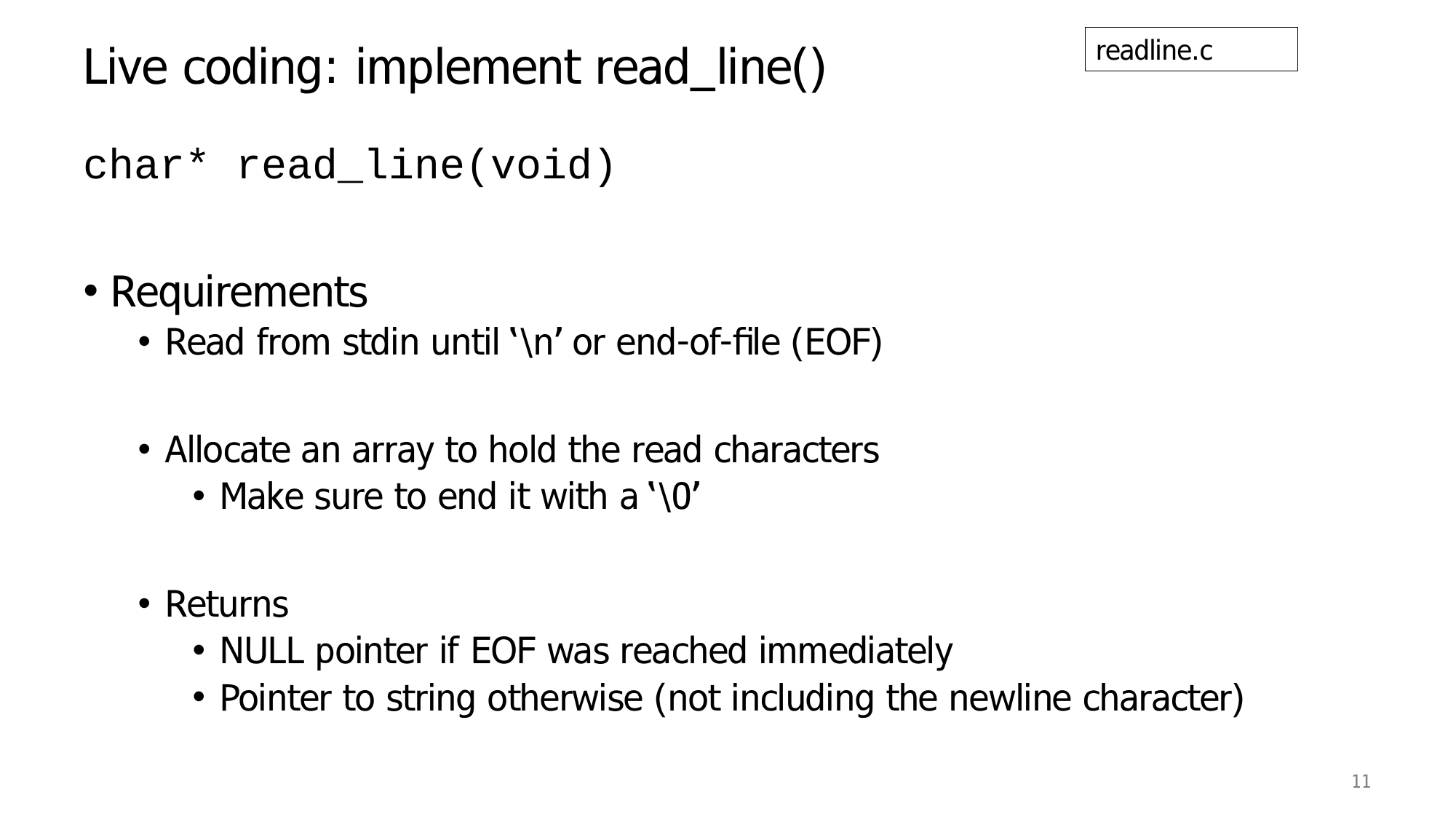

# Live coding: implement read_line()
readline.c
char* read_line(void)

Requirements
Read from stdin until ‘\n’ or end-of-file (EOF)

Allocate an array to hold the read characters
Make sure to end it with a ‘\0’

Returns
NULL pointer if EOF was reached immediately
Pointer to string otherwise (not including the newline character)
11